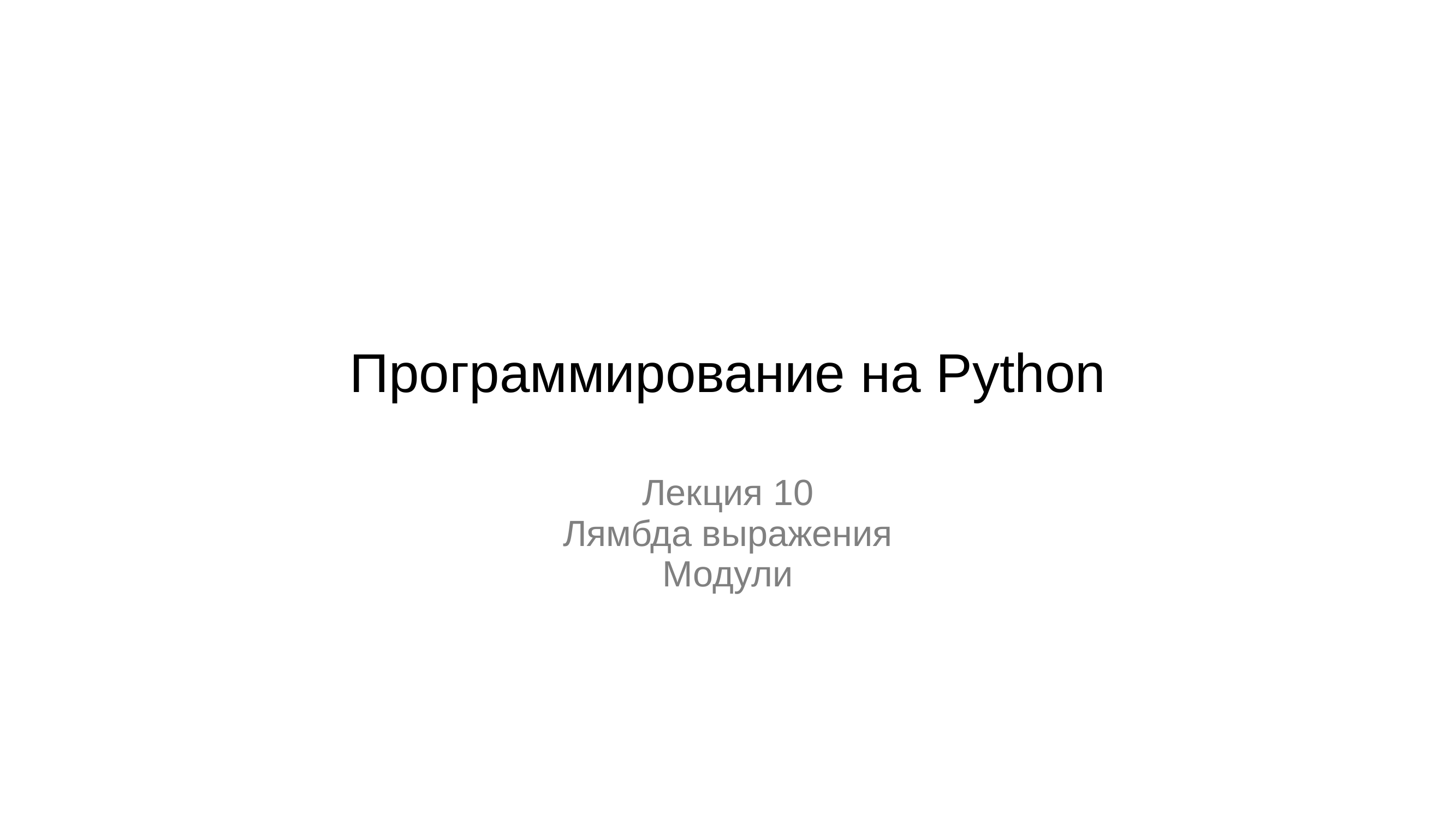

# Программирование на Python
Лекция 10
Лямбда выражения
Модули